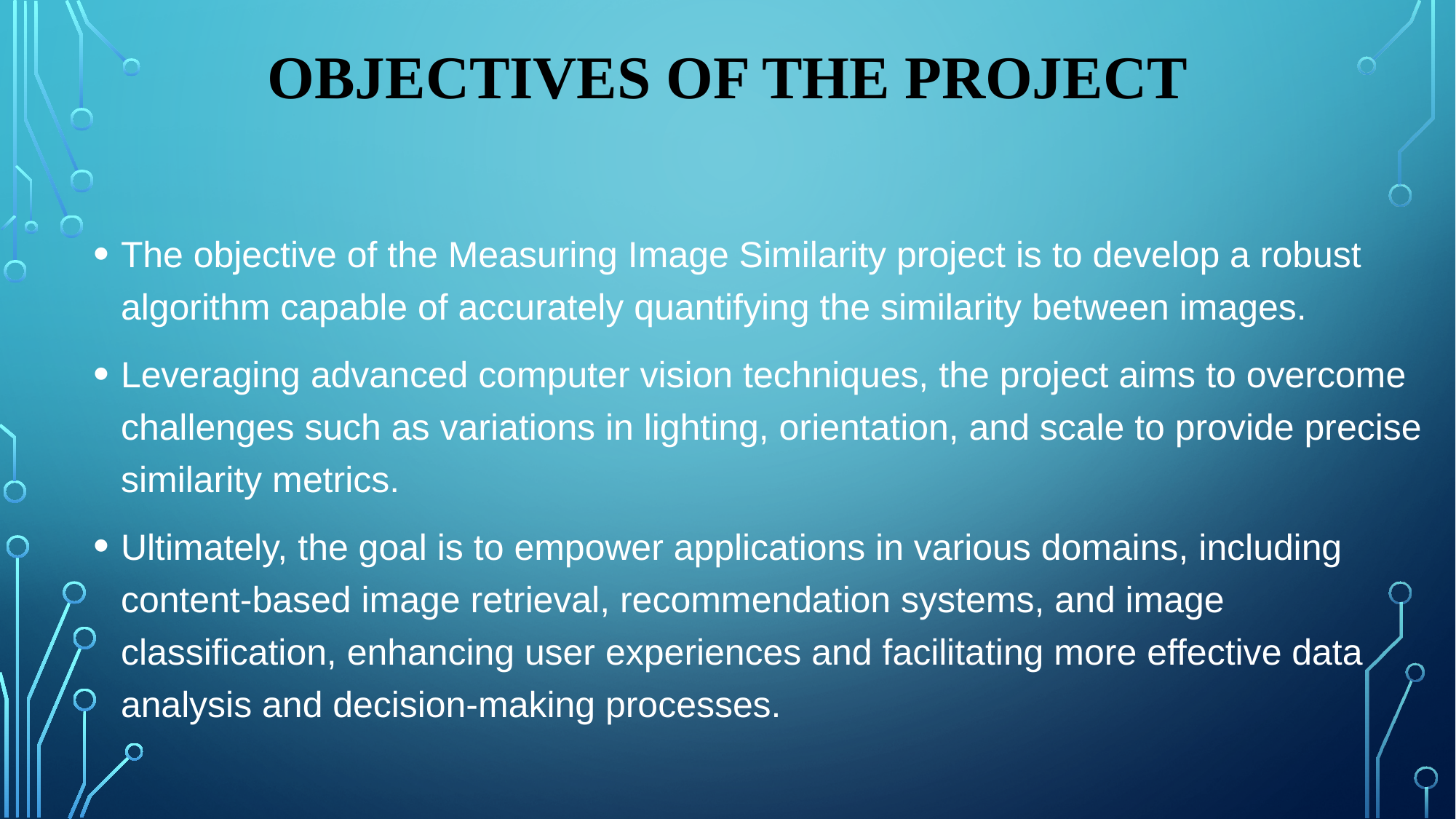

Objectives of the Project

The objective of the Measuring Image Similarity project is to develop a robust algorithm capable of accurately quantifying the similarity between images.
Leveraging advanced computer vision techniques, the project aims to overcome challenges such as variations in lighting, orientation, and scale to provide precise similarity metrics.
Ultimately, the goal is to empower applications in various domains, including content-based image retrieval, recommendation systems, and image classification, enhancing user experiences and facilitating more effective data analysis and decision-making processes.